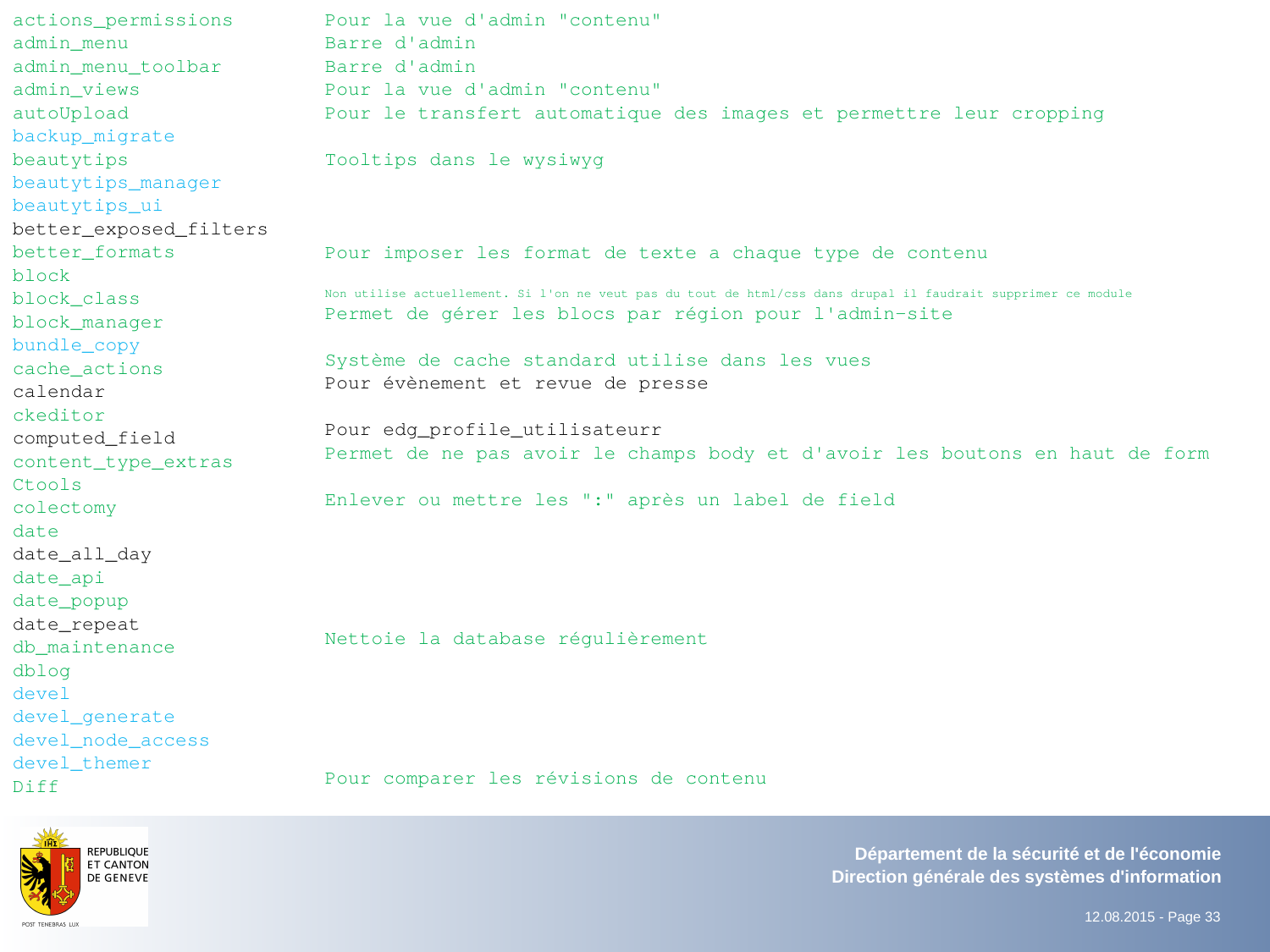

actions_permissions
admin_menu
admin_menu_toolbar
admin_views
autoUpload
backup_migrate
beautytips
beautytips_manager
beautytips_ui
better_exposed_filters
better_formats
block
block_class
block_manager
bundle_copy
cache_actions
calendar
ckeditor
computed_field
content_type_extras
Ctools
colectomy
date
date_all_day
date_api
date_popup
date_repeat
db_maintenance
dblog
devel
devel_generate
devel_node_access
devel_themer
Diff

Pour la vue d'admin "contenu"
Barre d'admin
Barre d'admin
Pour la vue d'admin "contenu"
Pour le transfert automatique des images et permettre leur cropping

Tooltips dans le wysiwyg

Pour imposer les format de texte a chaque type de contenu

Non utilise actuellement. Si l'on ne veut pas du tout de html/css dans drupal il faudrait supprimer ce module
Permet de gérer les blocs par région pour l'admin-site

Système de cache standard utilise dans les vues
Pour évènement et revue de presse

Pour edg_profile_utilisateurr
Permet de ne pas avoir le champs body et d'avoir les boutons en haut de form

Enlever ou mettre les ":" après un label de field

Nettoie la database régulièrement

Pour comparer les révisions de contenu